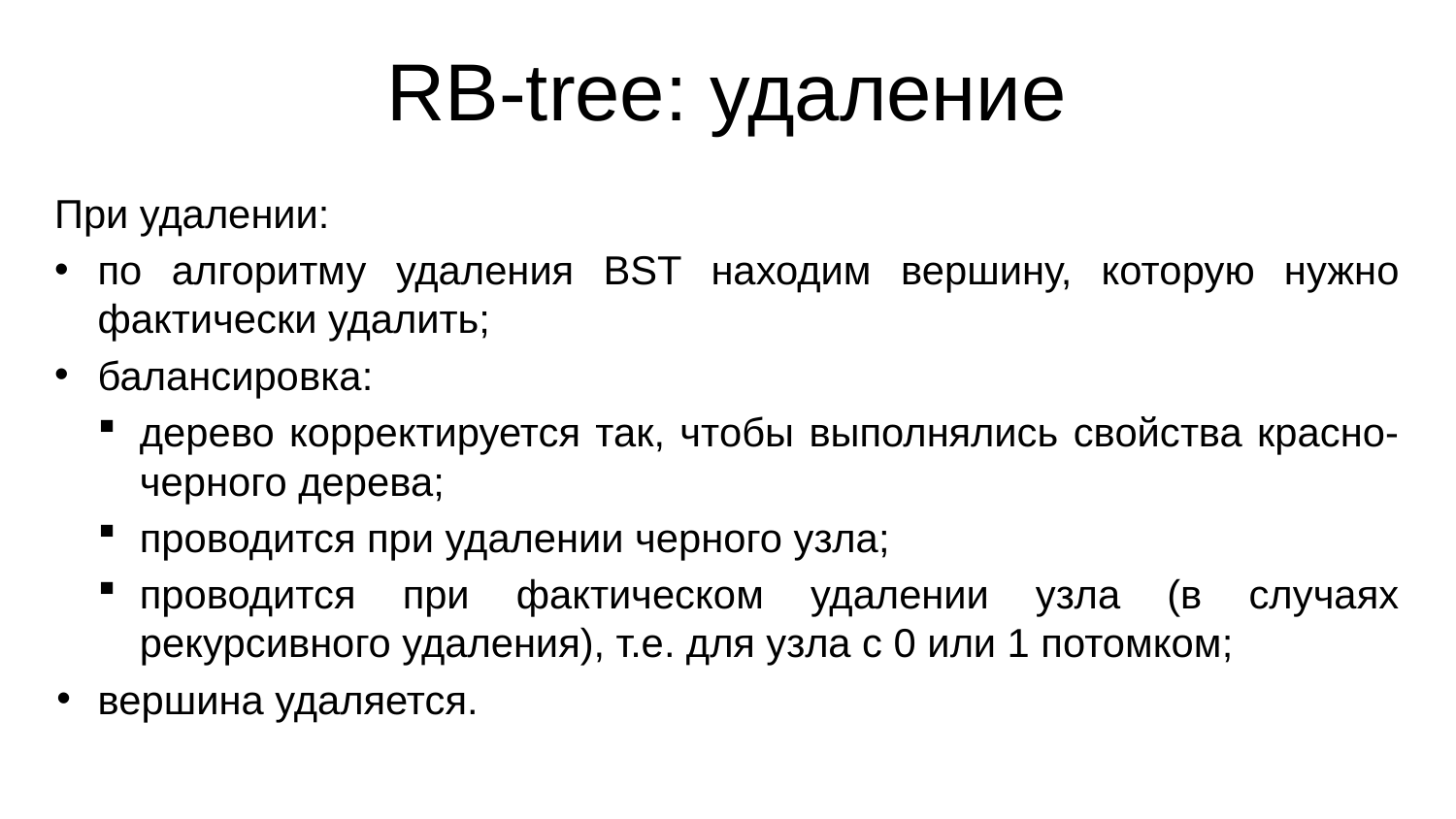

# RB-tree: удаление
При удалении:
по алгоритму удаления BST находим вершину, которую нужно фактически удалить;
балансировка:
дерево корректируется так, чтобы выполнялись свойства красно-черного дерева;
проводится при удалении черного узла;
проводится при фактическом удалении узла (в случаях рекурсивного удаления), т.е. для узла с 0 или 1 потомком;
вершина удаляется.